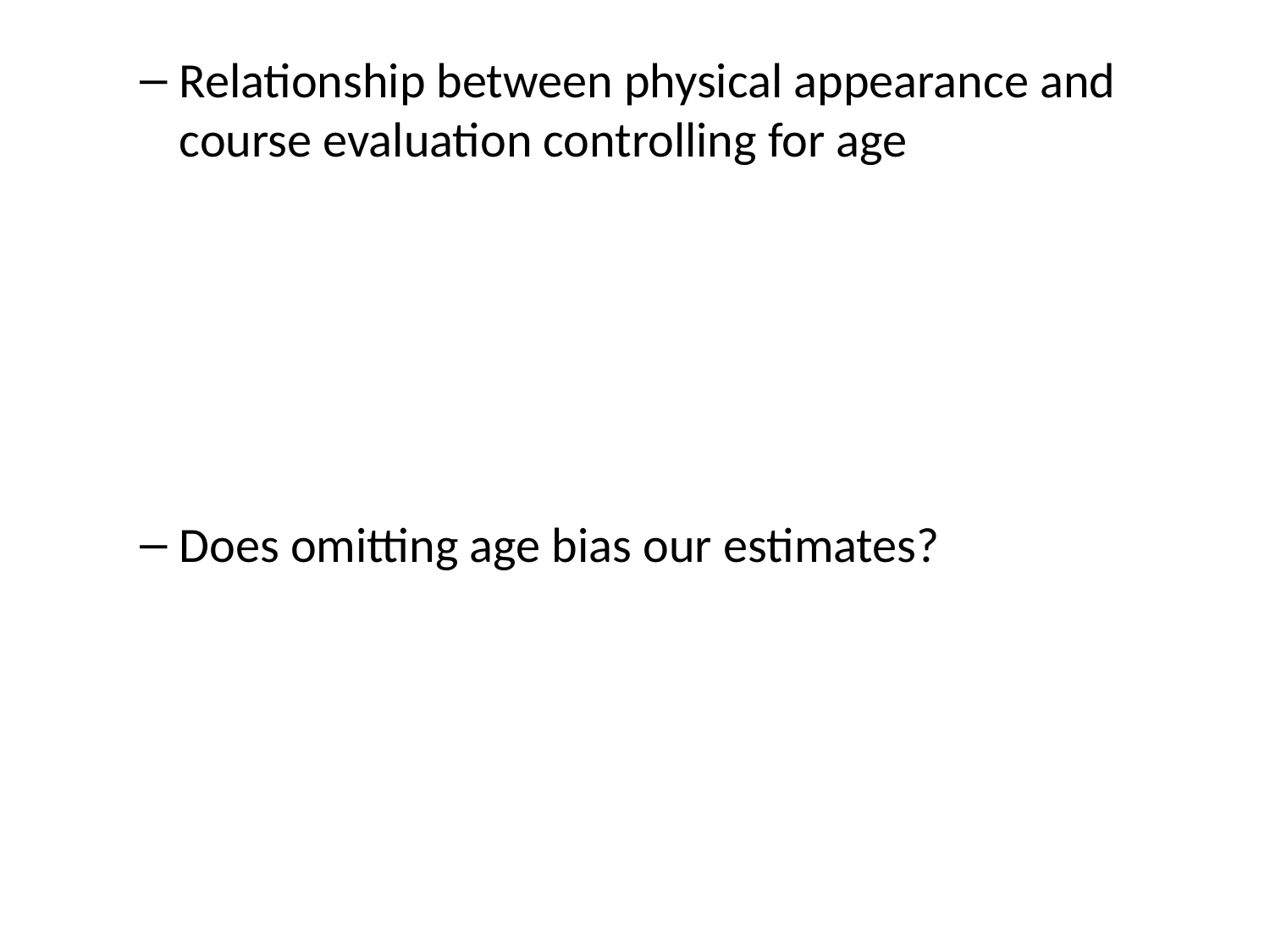

Relationship between physical appearance and course evaluation controlling for age

Does omitting age bias our estimates?